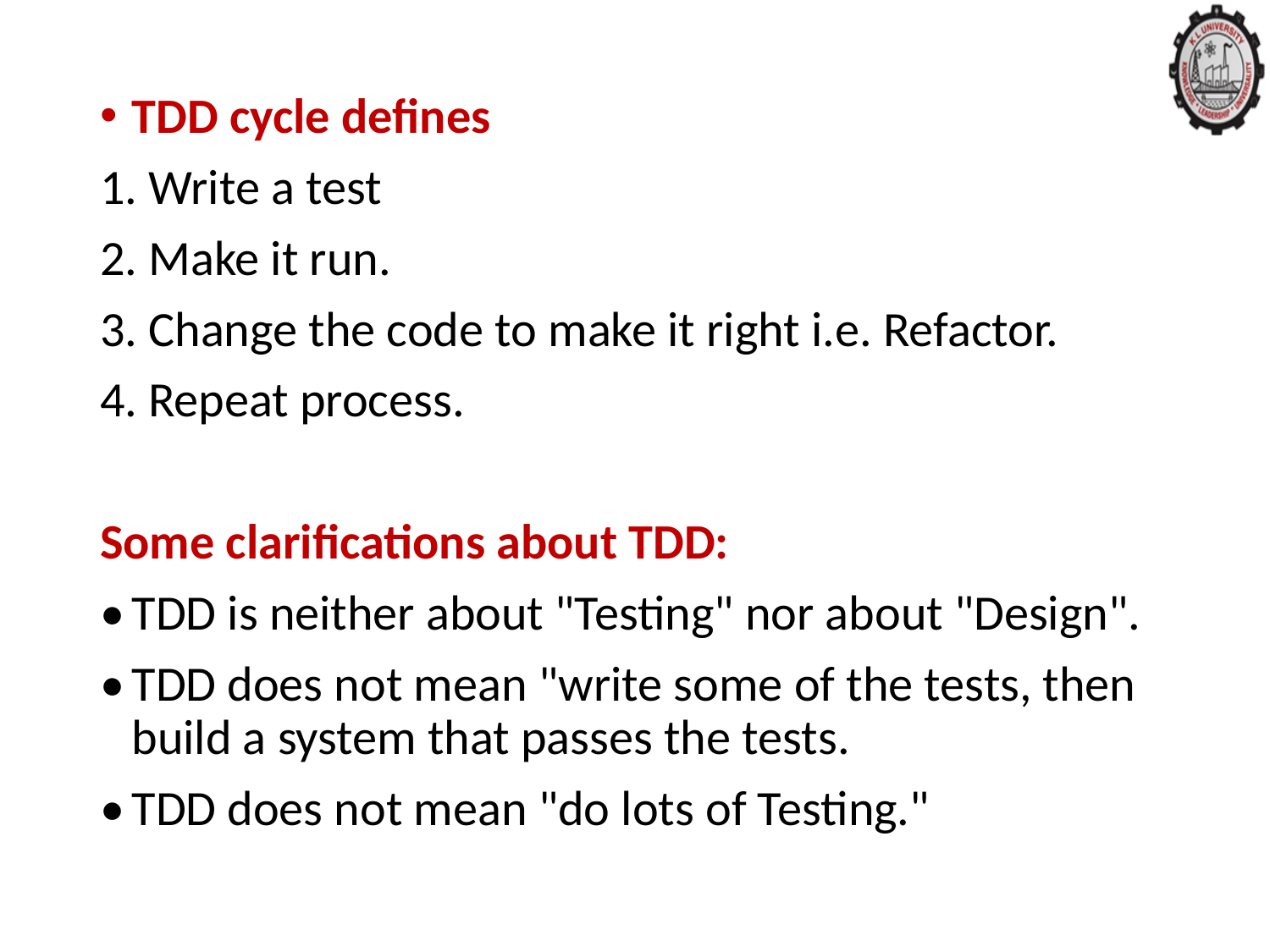

TDD cycle defines
1. Write a test
2. Make it run.
3. Change the code to make it right i.e. Refactor.
4. Repeat process.

Some clarifications about TDD:
•	TDD is neither about "Testing" nor about "Design".
•	TDD does not mean "write some of the tests, then build a system that passes the tests.
•	TDD does not mean "do lots of Testing."